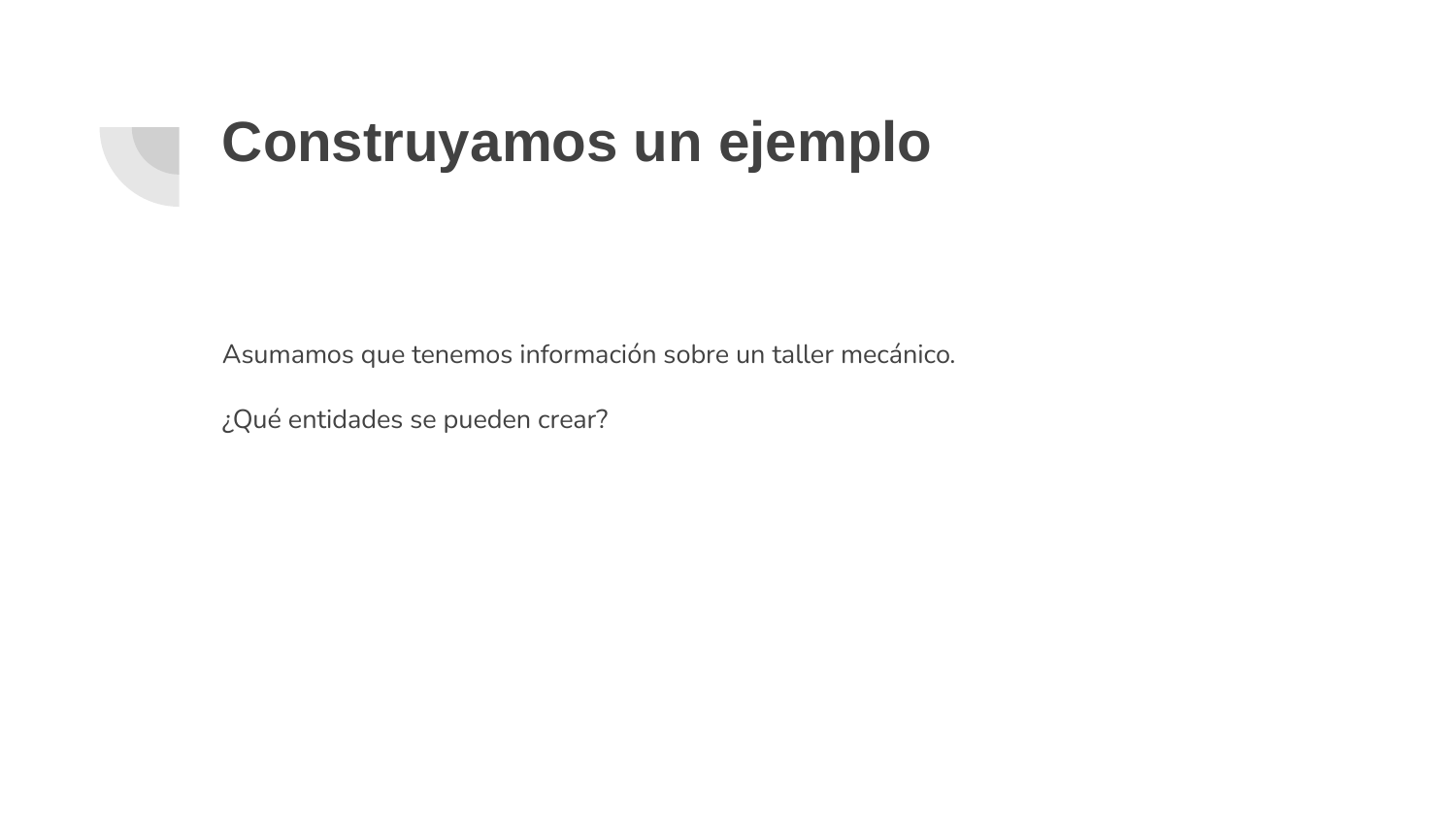

# Construyamos un ejemplo
Asumamos que tenemos información sobre un taller mecánico.
¿Qué entidades se pueden crear?